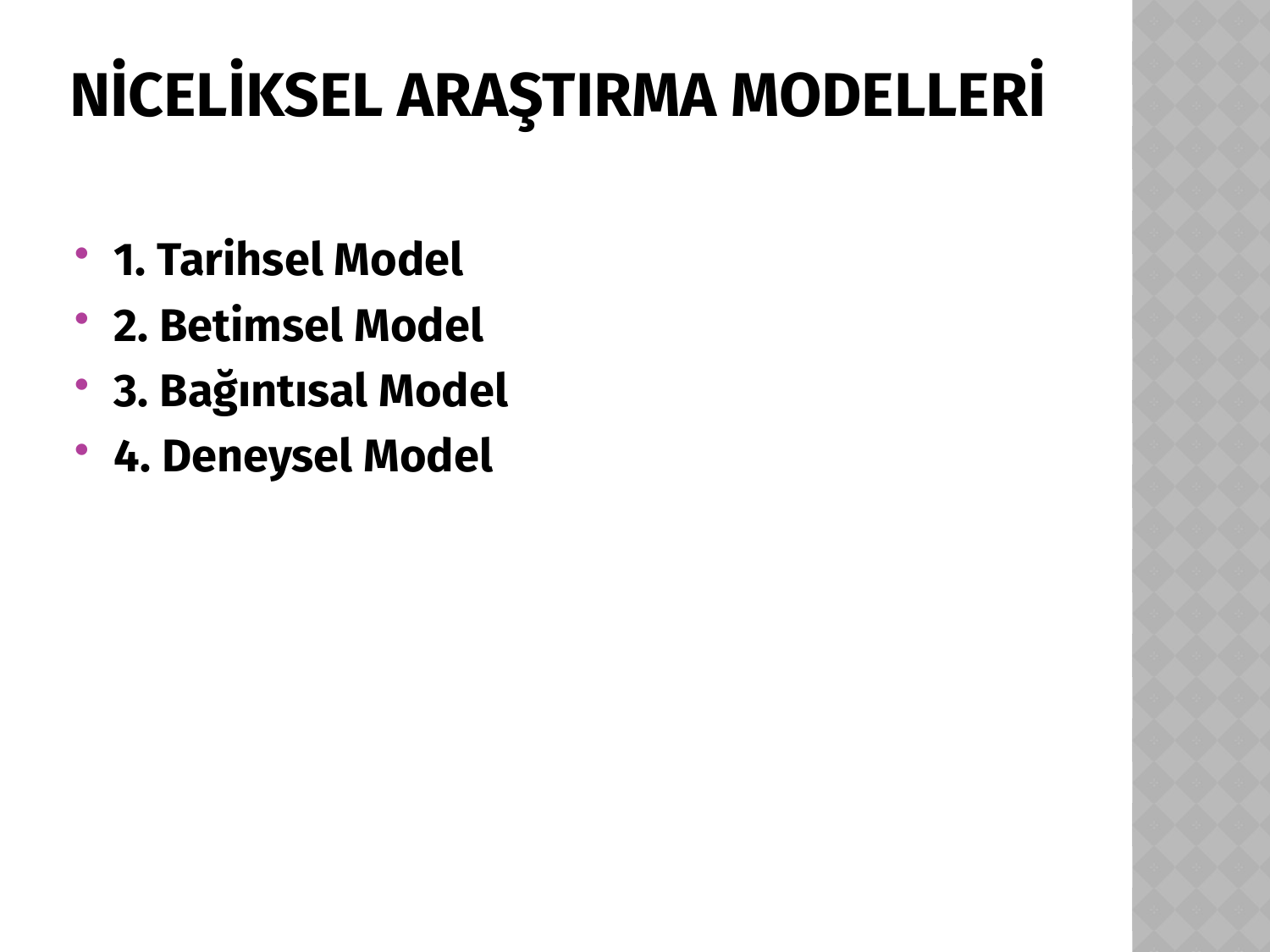

# Niceliksel Araştırma Modelleri
1. Tarihsel Model
2. Betimsel Model
3. Bağıntısal Model
4. Deneysel Model